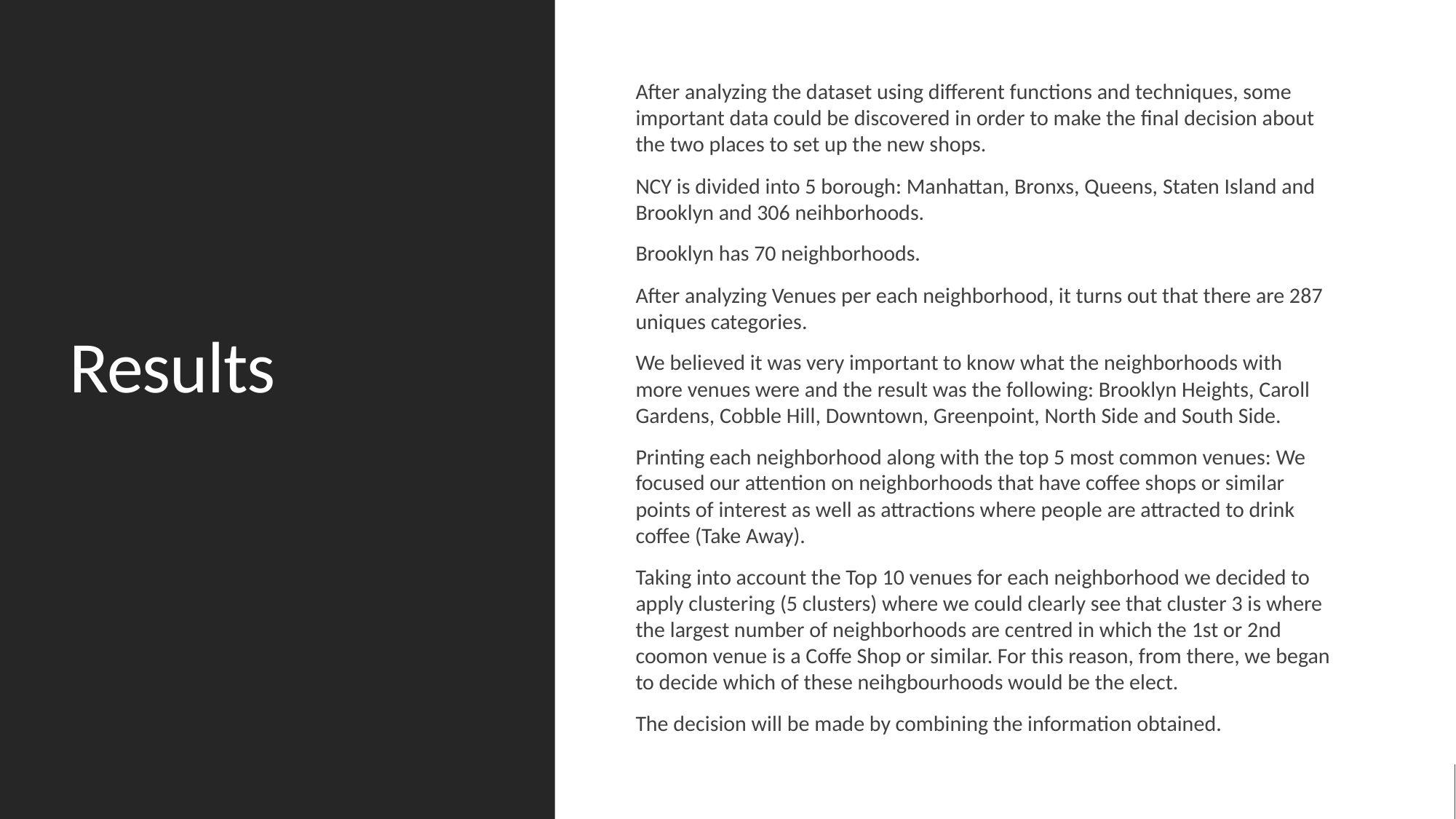

# Results
After analyzing the dataset using different functions and techniques, some important data could be discovered in order to make the final decision about the two places to set up the new shops.
NCY is divided into 5 borough: Manhattan, Bronxs, Queens, Staten Island and Brooklyn and 306 neihborhoods.
Brooklyn has 70 neighborhoods.
After analyzing Venues per each neighborhood, it turns out that there are 287 uniques categories.
We believed it was very important to know what the neighborhoods with more venues were and the result was the following: Brooklyn Heights, Caroll Gardens, Cobble Hill, Downtown, Greenpoint, North Side and South Side.
Printing each neighborhood along with the top 5 most common venues: We focused our attention on neighborhoods that have coffee shops or similar points of interest as well as attractions where people are attracted to drink coffee (Take Away).
Taking into account the Top 10 venues for each neighborhood we decided to apply clustering (5 clusters) where we could clearly see that cluster 3 is where the largest number of neighborhoods are centred in which the 1st or 2nd coomon venue is a Coffe Shop or similar. For this reason, from there, we began to decide which of these neihgbourhoods would be the elect.
The decision will be made by combining the information obtained.